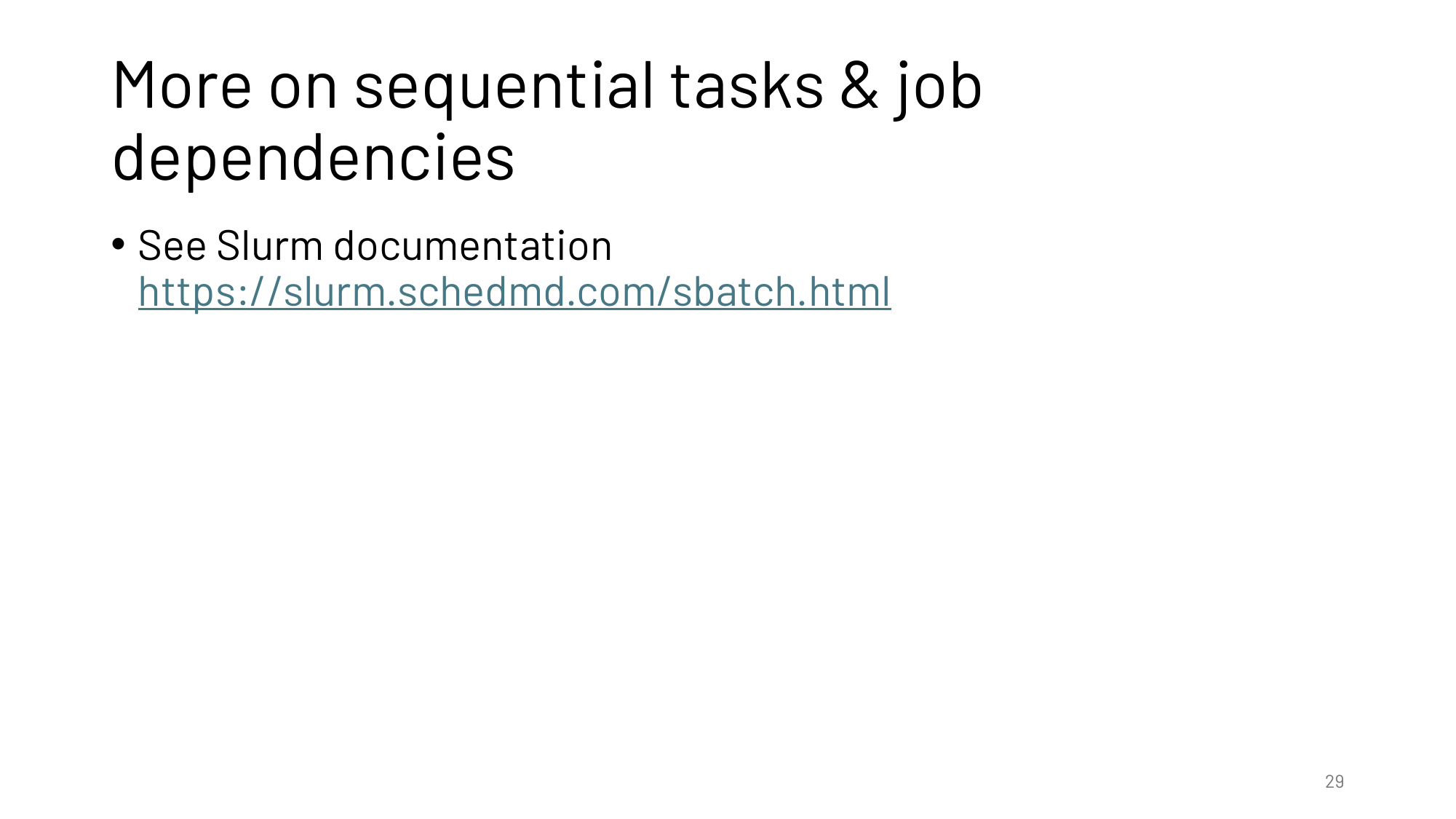

# More on sequential tasks & job dependencies
See Slurm documentation
https://slurm.schedmd.com/sbatch.html
29